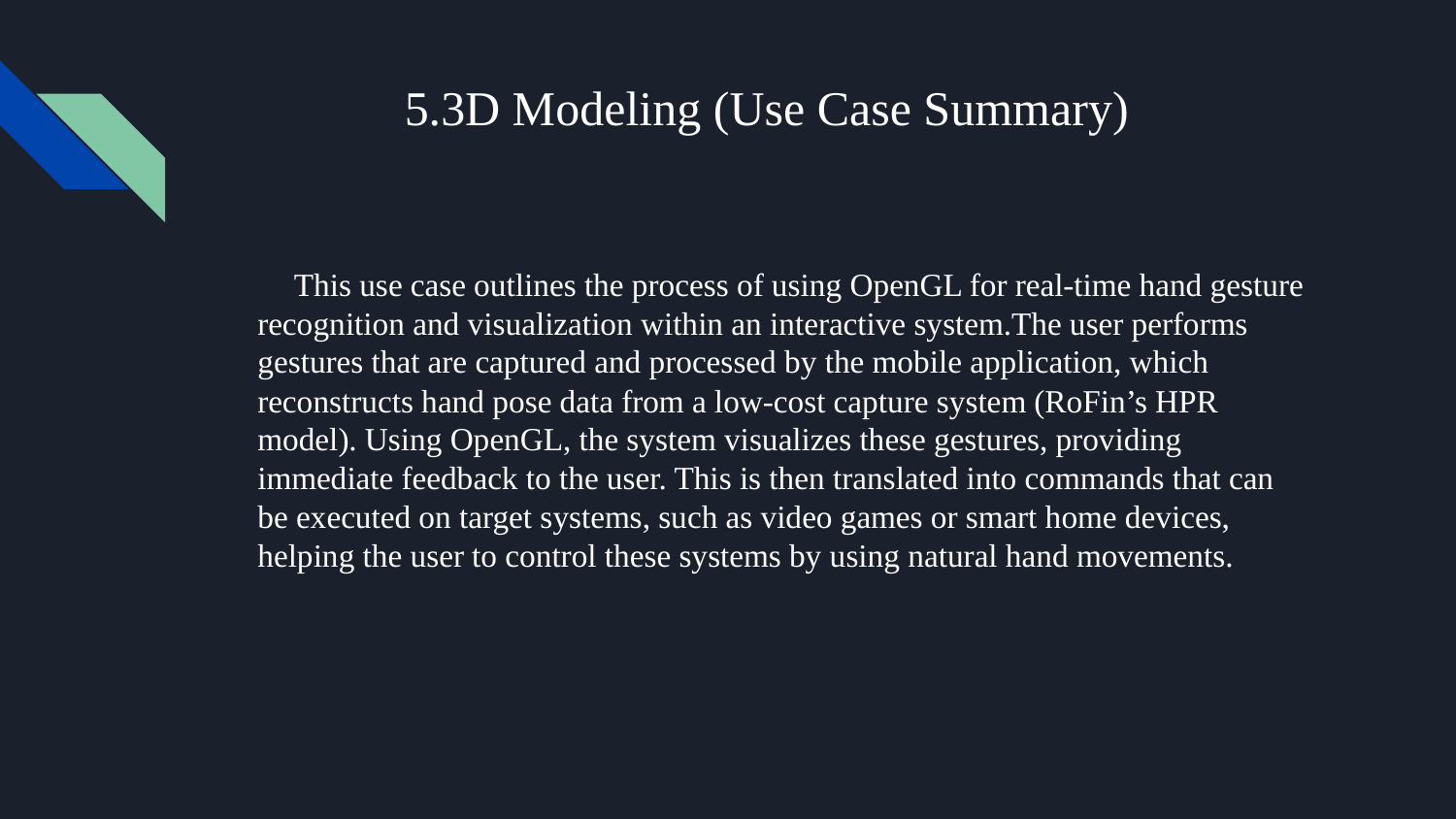

# 5.3D Modeling (Use Case Summary)
This use case outlines the process of using OpenGL for real-time hand gesture recognition and visualization within an interactive system.The user performs gestures that are captured and processed by the mobile application, which reconstructs hand pose data from a low-cost capture system (RoFin’s HPR model). Using OpenGL, the system visualizes these gestures, providing immediate feedback to the user. This is then translated into commands that can be executed on target systems, such as video games or smart home devices, helping the user to control these systems by using natural hand movements.